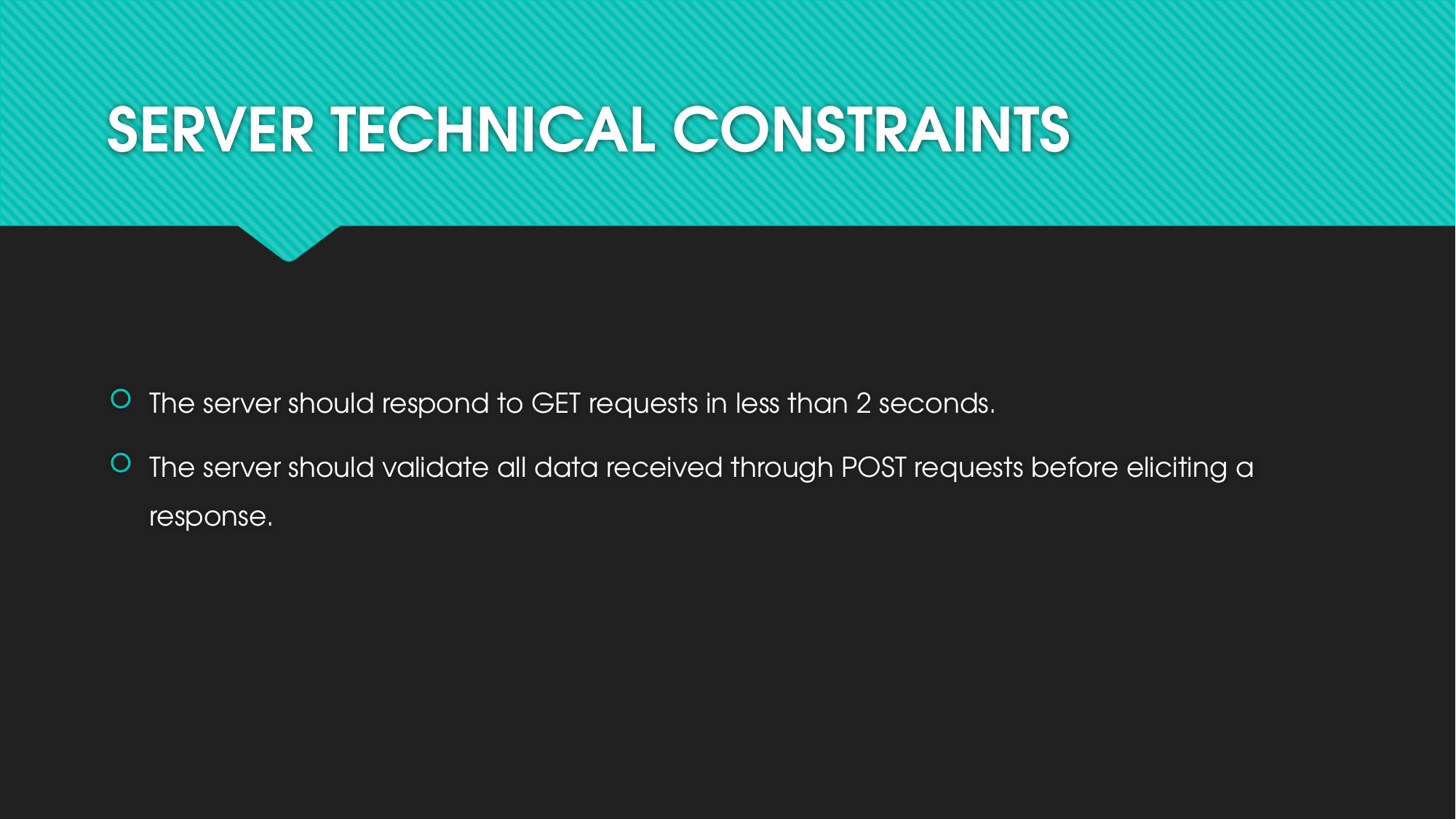

# SERVER TECHNICAL CONSTRAINTS
The server should respond to GET requests in less than 2 seconds.
The server should validate all data received through POST requests before eliciting a response.